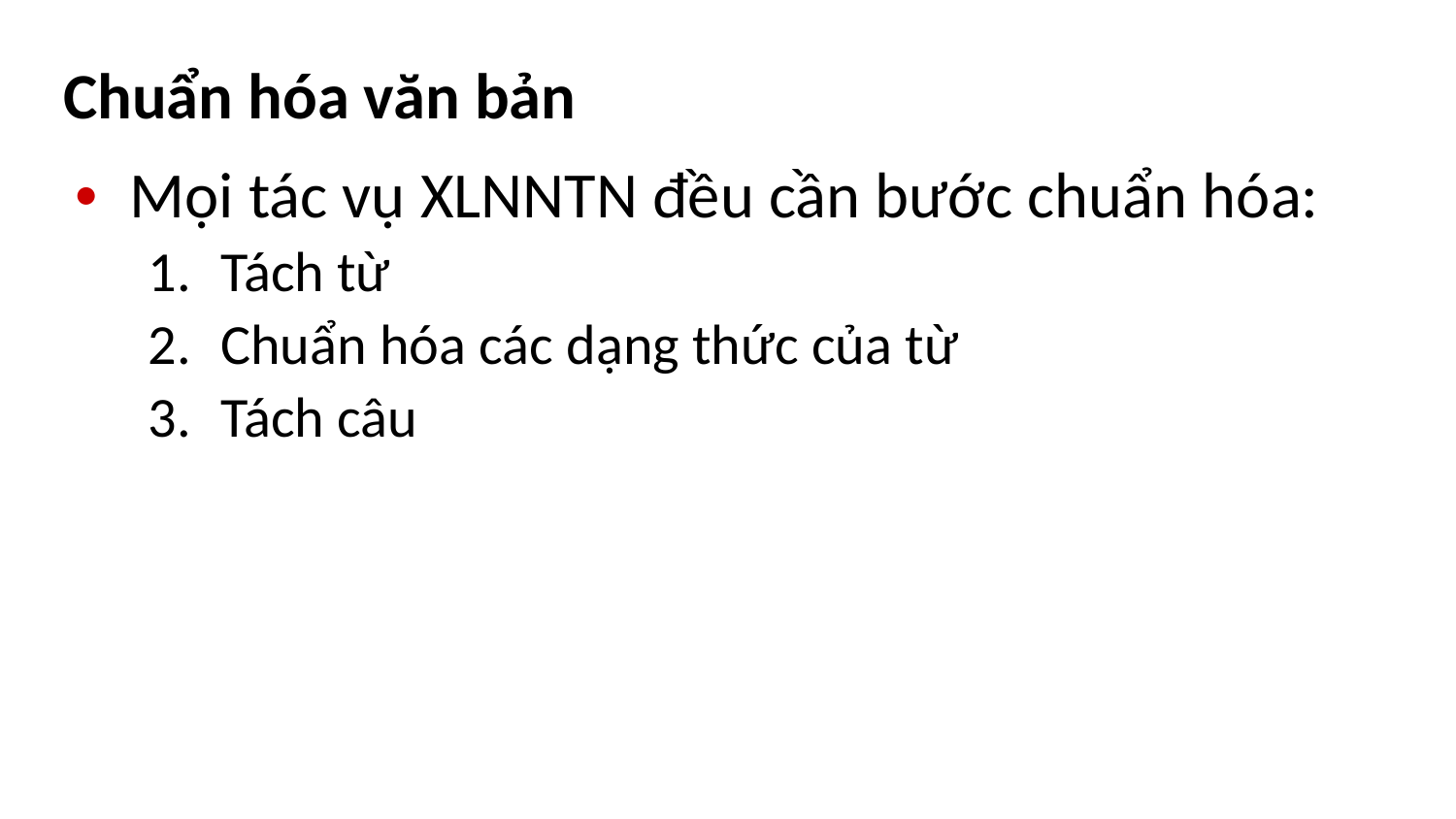

# Chuẩn hóa văn bản
Mọi tác vụ XLNNTN đều cần bước chuẩn hóa:
Tách từ
Chuẩn hóa các dạng thức của từ
Tách câu